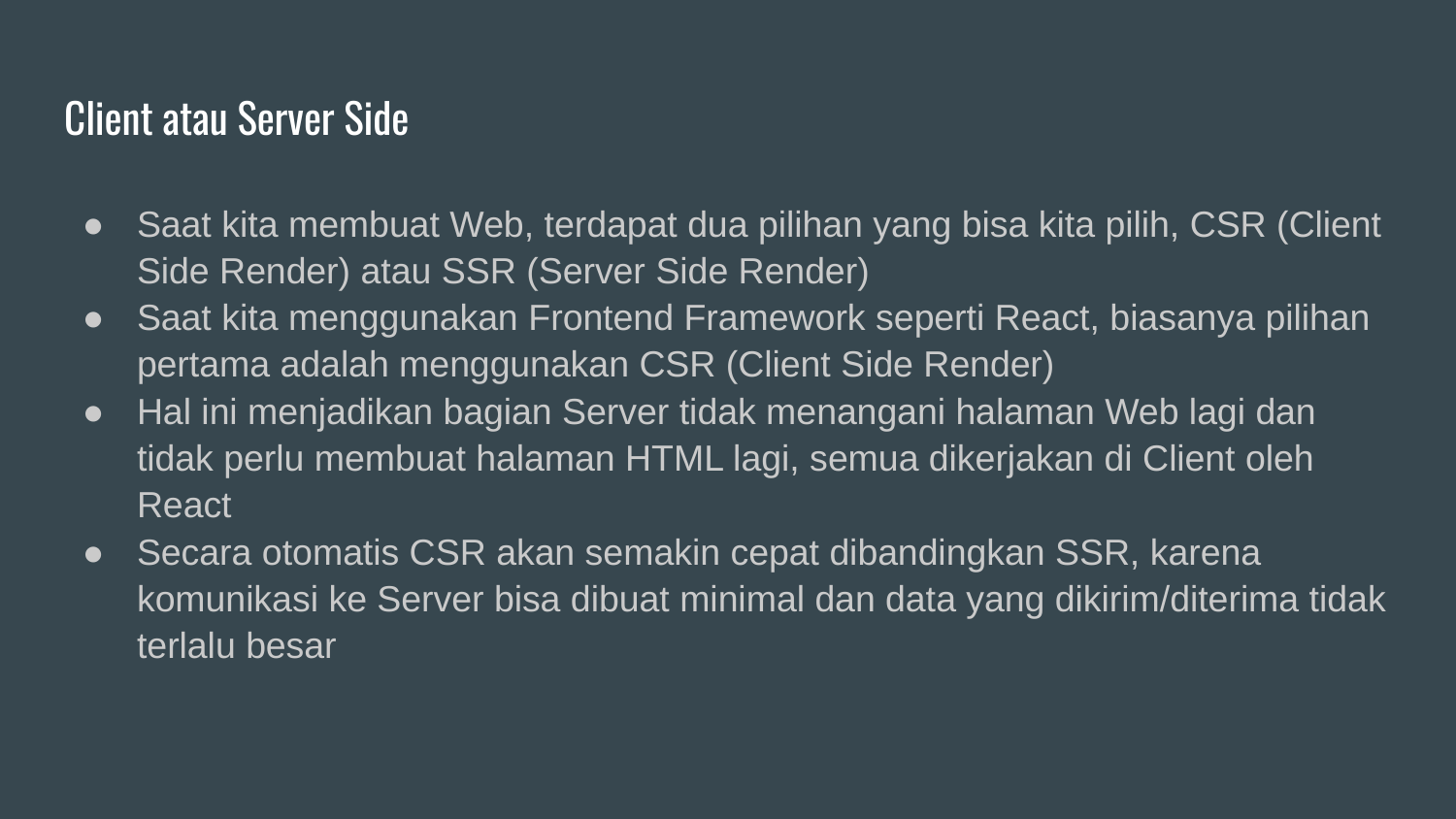

# Client atau Server Side
Saat kita membuat Web, terdapat dua pilihan yang bisa kita pilih, CSR (Client Side Render) atau SSR (Server Side Render)
Saat kita menggunakan Frontend Framework seperti React, biasanya pilihan pertama adalah menggunakan CSR (Client Side Render)
Hal ini menjadikan bagian Server tidak menangani halaman Web lagi dan tidak perlu membuat halaman HTML lagi, semua dikerjakan di Client oleh React
Secara otomatis CSR akan semakin cepat dibandingkan SSR, karena komunikasi ke Server bisa dibuat minimal dan data yang dikirim/diterima tidak terlalu besar